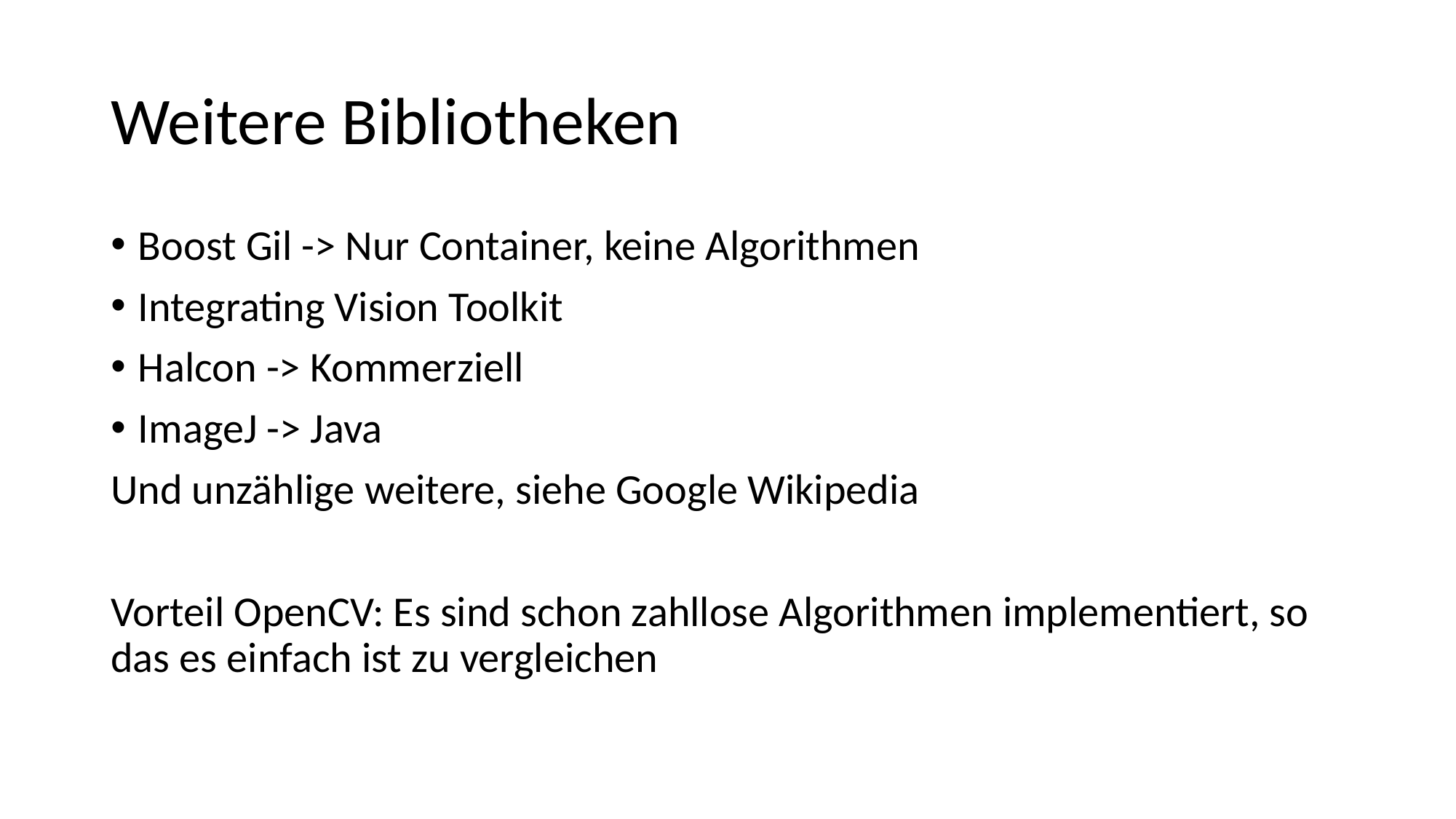

# Weitere Bibliotheken
Boost Gil -> Nur Container, keine Algorithmen
Integrating Vision Toolkit
Halcon -> Kommerziell
ImageJ -> Java
Und unzählige weitere, siehe Google Wikipedia

Vorteil OpenCV: Es sind schon zahllose Algorithmen implementiert, so das es einfach ist zu vergleichen